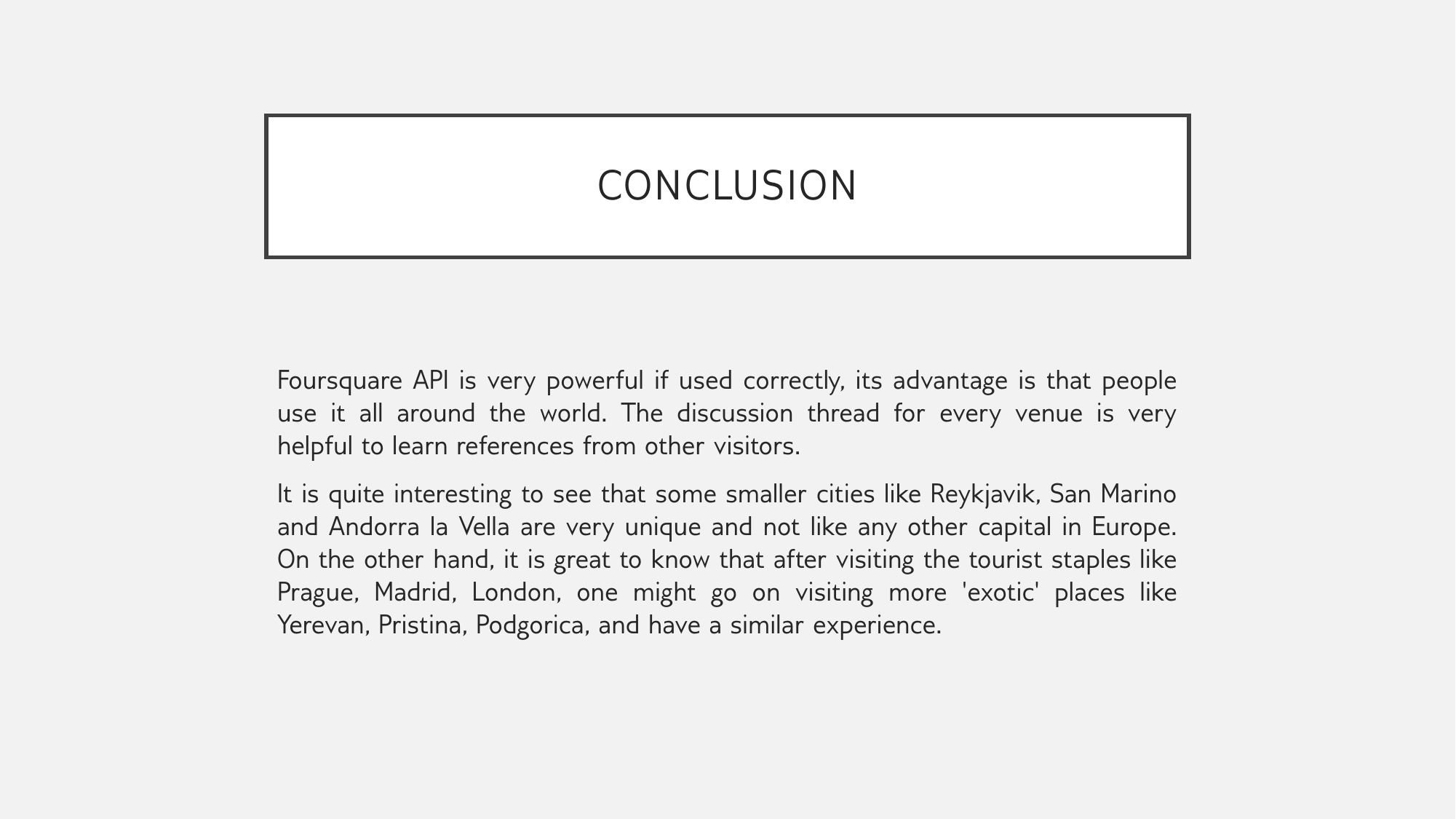

# conclusion
Foursquare API is very powerful if used correctly, its advantage is that people use it all around the world. The discussion thread for every venue is very helpful to learn references from other visitors.
It is quite interesting to see that some smaller cities like Reykjavik, San Marino and Andorra la Vella are very unique and not like any other capital in Europe. On the other hand, it is great to know that after visiting the tourist staples like Prague, Madrid, London, one might go on visiting more 'exotic' places like Yerevan, Pristina, Podgorica, and have a similar experience.